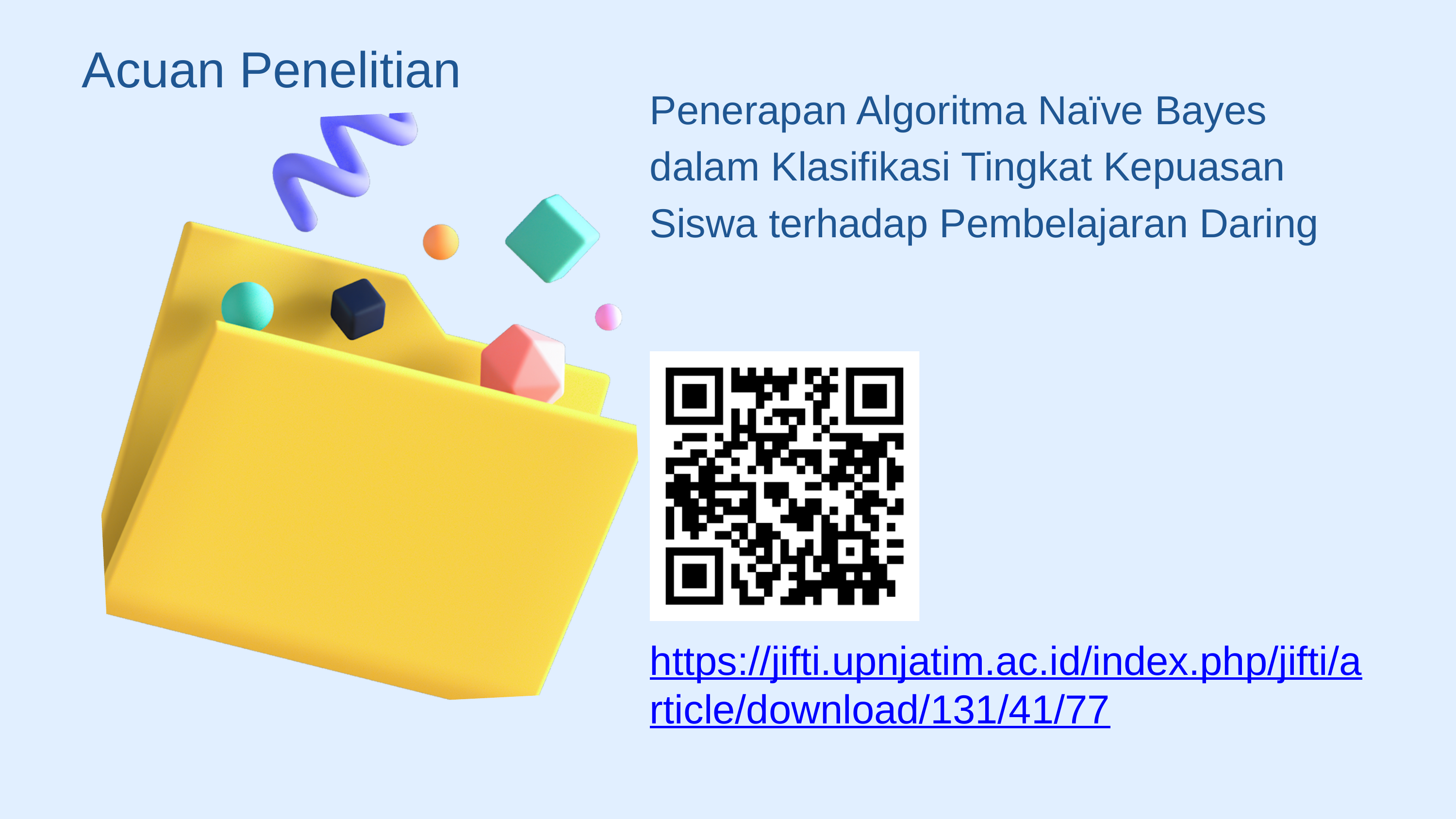

Acuan Penelitian
Penerapan Algoritma Naïve Bayes dalam Klasifikasi Tingkat Kepuasan Siswa terhadap Pembelajaran Daring

https://jifti.upnjatim.ac.id/index.php/jifti/article/download/131/41/77